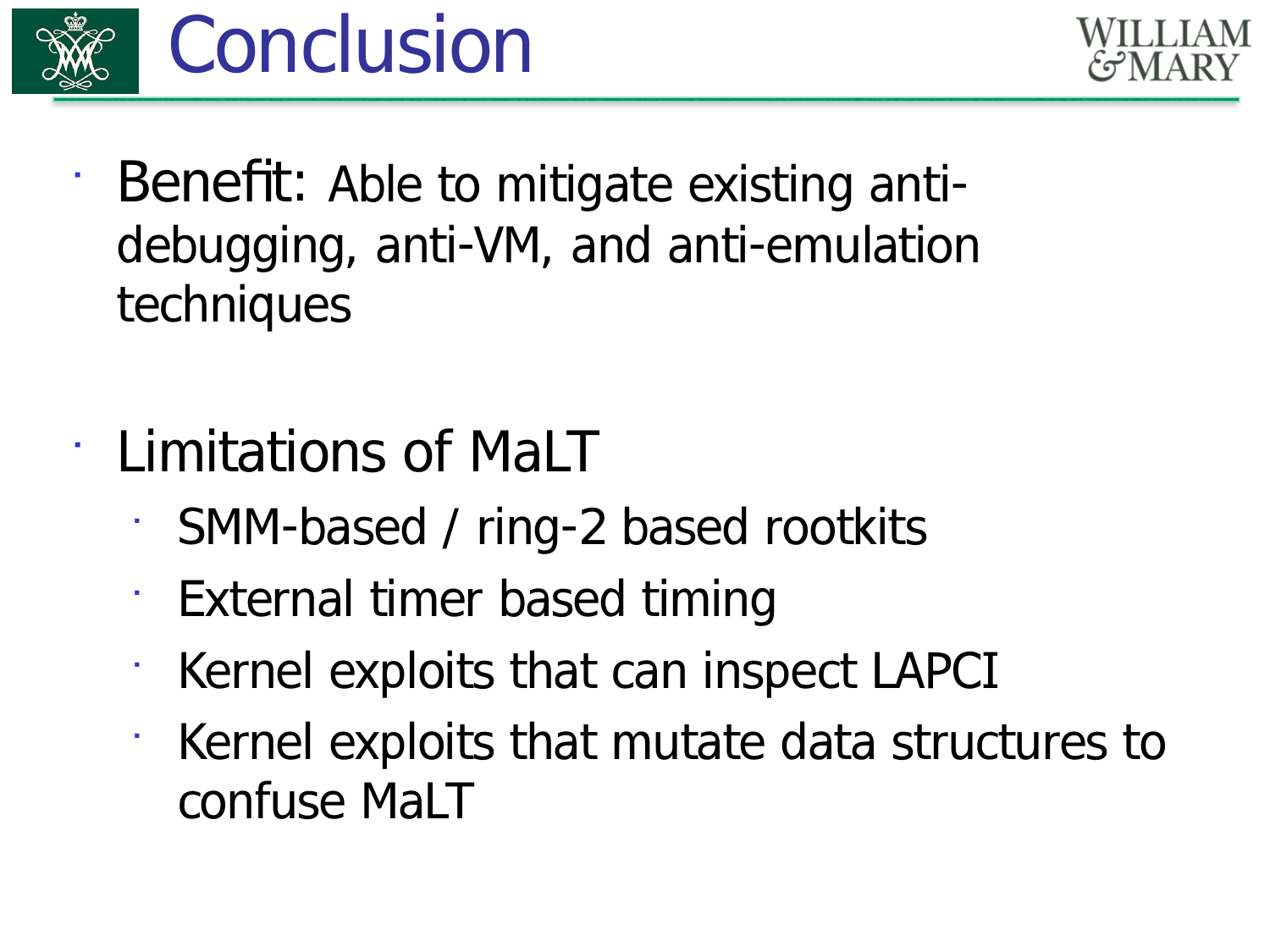

# Conclusion
Benefit: Able to mitigate existing anti-debugging, anti-VM, and anti-emulation techniques

Limitations of MaLT
SMM-based / ring-2 based rootkits
External timer based timing
Kernel exploits that can inspect LAPCI
Kernel exploits that mutate data structures to confuse MaLT